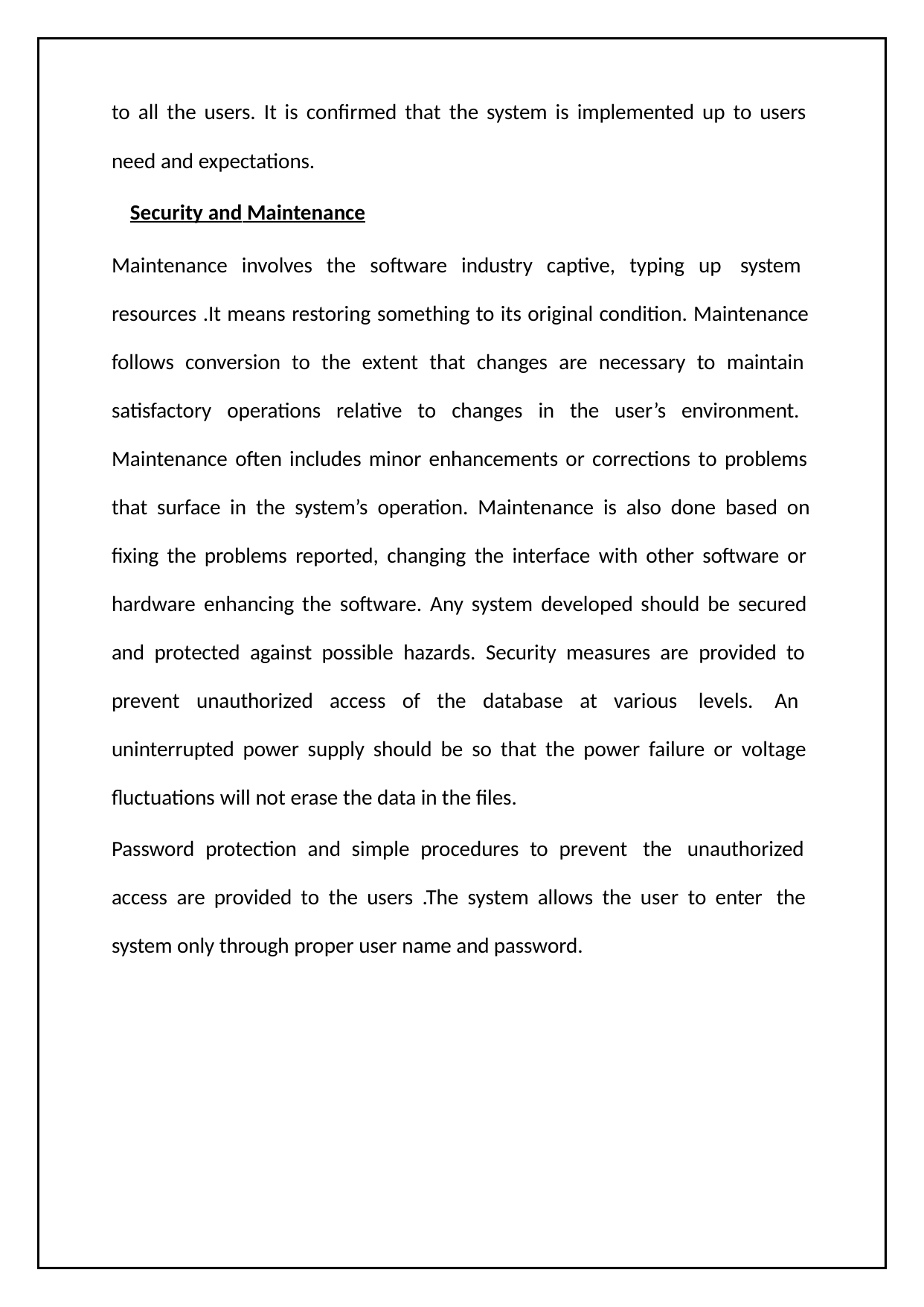

to all the users. It is confirmed that the system is implemented up to users

need and expectations.

Security and Maintenance
Maintenance involves the software industry captive, typing up system  resources .It means restoring something to its original condition. Maintenance  follows conversion to the extent that changes are necessary to maintain  satisfactory operations relative to changes in the user’s environment.  Maintenance often includes minor enhancements or corrections to problems  that surface in the system’s operation. Maintenance is also done based on  fixing the problems reported, changing the interface with other software or  hardware enhancing the software. Any system developed should be secured  and protected against possible hazards. Security measures are provided to  prevent unauthorized access of the database at various levels. An  uninterrupted power supply should be so that the power failure or voltage  fluctuations will not erase the data in the files.
Password protection and simple procedures to prevent the unauthorized  access are provided to the users .The system allows the user to enter the  system only through proper user name and password.